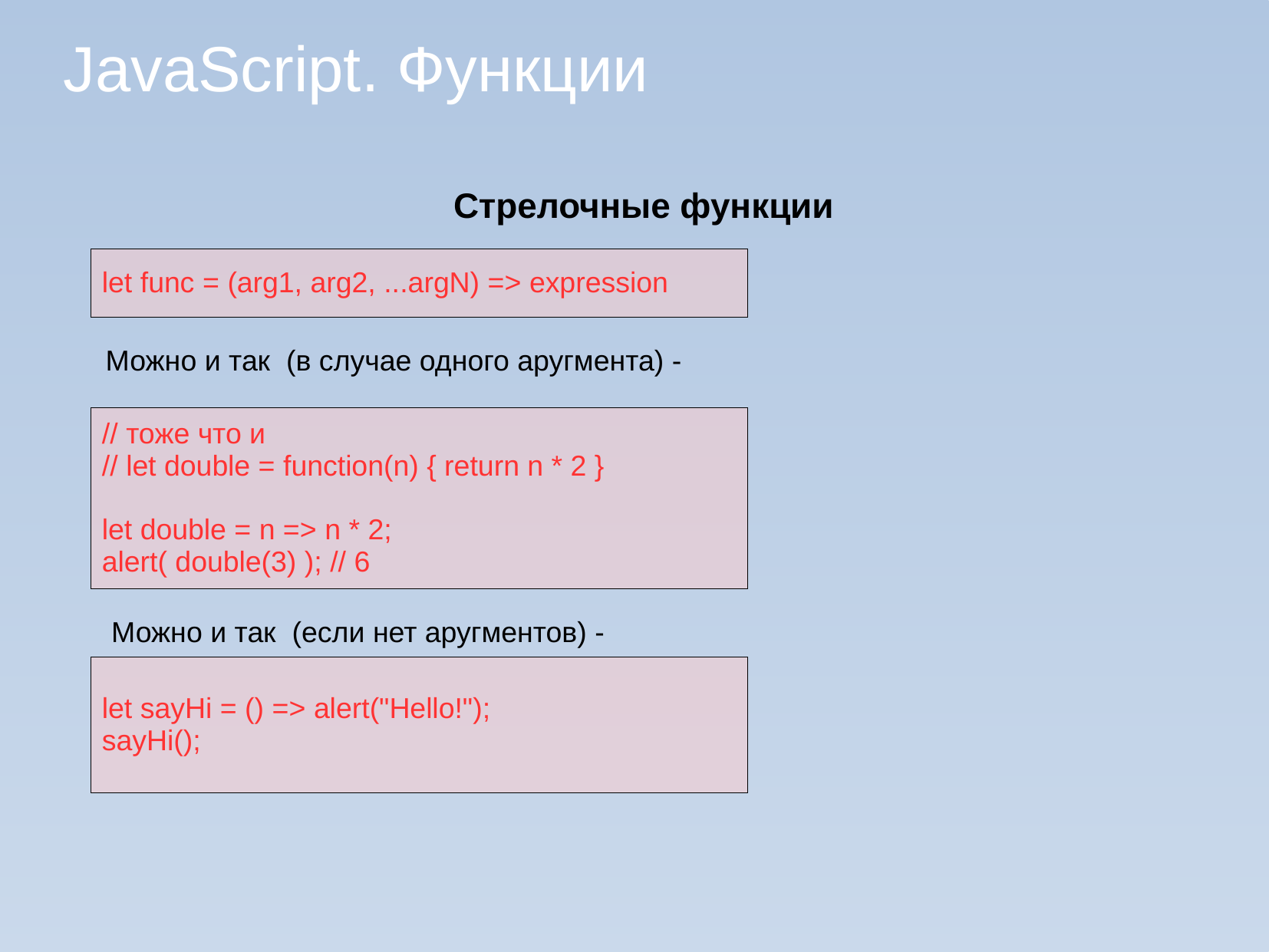

JavaScript. Функции
Стрелочные функции

let func = (arg1, arg2, ...argN) => expression
Можно и так  (в случае одного аругмента) -
// тоже что и
// let double = function(n) { return n * 2 }

let double = n => n * 2;
alert( double(3) ); // 6
Можно и так  (если нет аругментов) -
let sayHi = () => alert("Hello!");
sayHi();